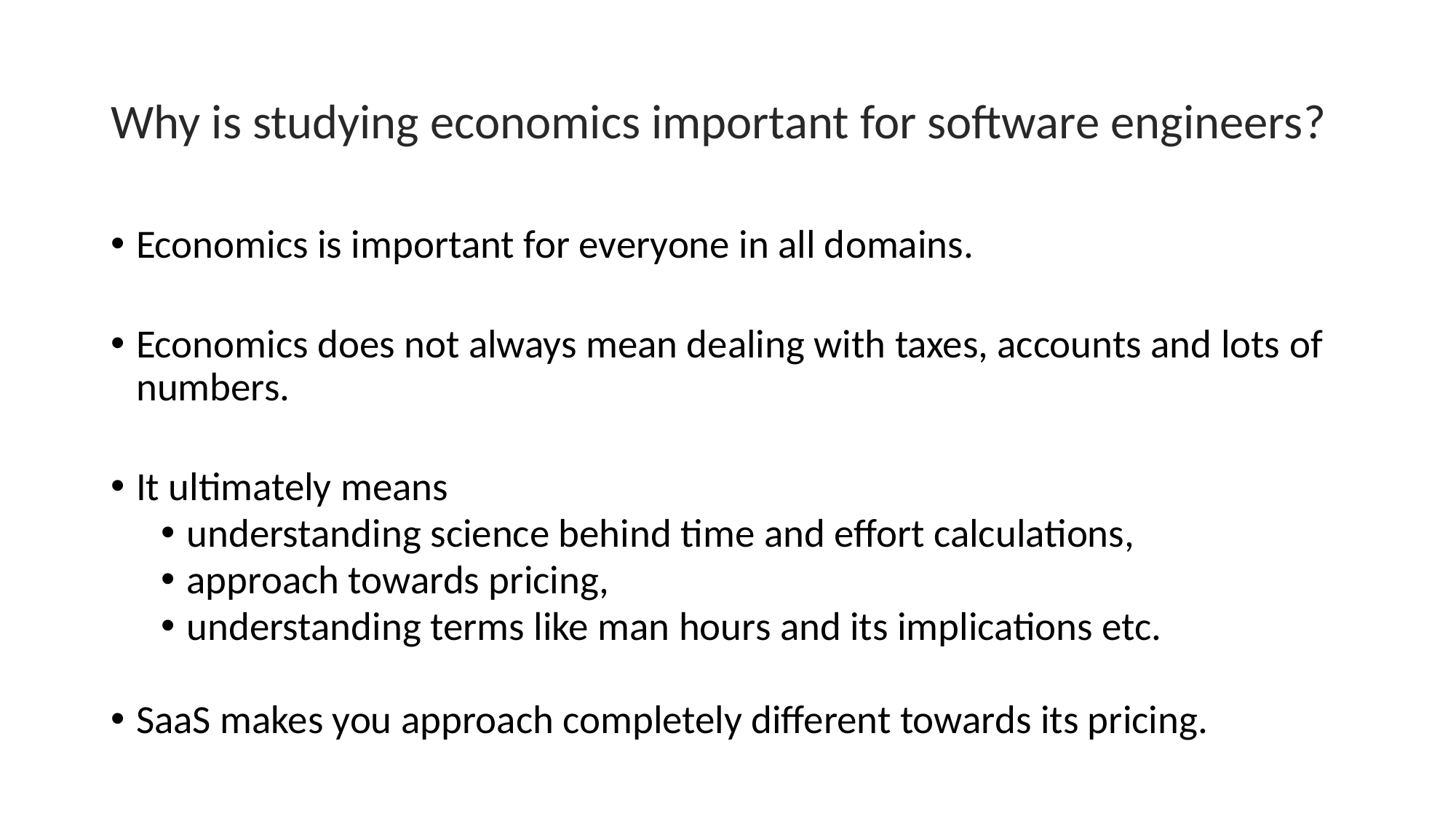

# Why is studying economics important for software engineers?
Economics is important for everyone in all domains.

Economics does not always mean dealing with taxes, accounts and lots of numbers.

It ultimately means
understanding science behind time and effort calculations,
approach towards pricing,
understanding terms like man hours and its implications etc.
SaaS makes you approach completely different towards its pricing.